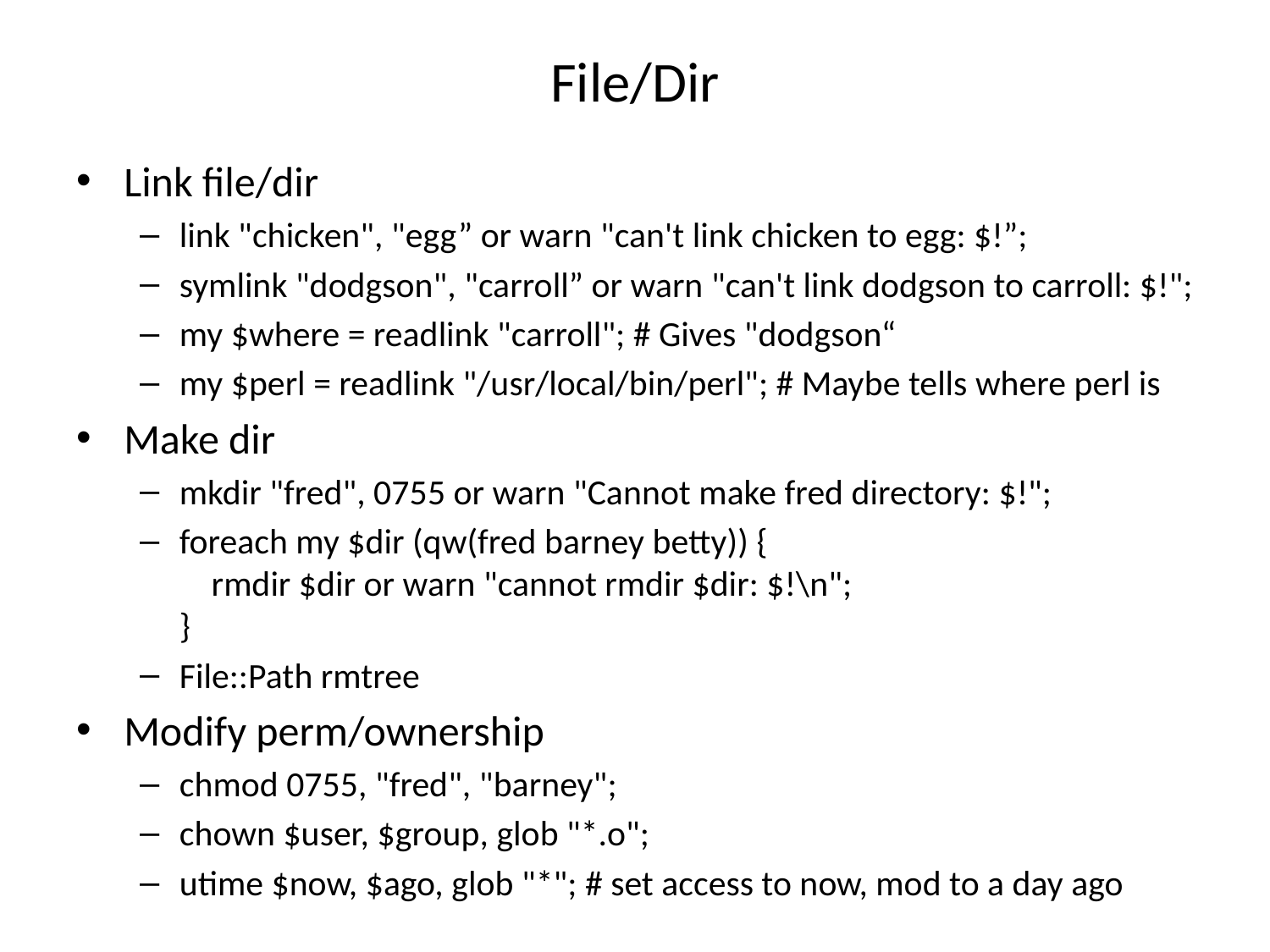

# File/Dir
Link file/dir
link "chicken", "egg” or warn "can't link chicken to egg: $!”;
symlink "dodgson", "carroll” or warn "can't link dodgson to carroll: $!";
my $where = readlink "carroll"; # Gives "dodgson“
my $perl = readlink "/usr/local/bin/perl"; # Maybe tells where perl is
Make dir
mkdir "fred", 0755 or warn "Cannot make fred directory: $!";
foreach my $dir (qw(fred barney betty)) {
    rmdir $dir or warn "cannot rmdir $dir: $!\n";
}
File::Path rmtree
Modify perm/ownership
chmod 0755, "fred", "barney";
chown $user, $group, glob "*.o";
utime $now, $ago, glob "*"; # set access to now, mod to a day ago